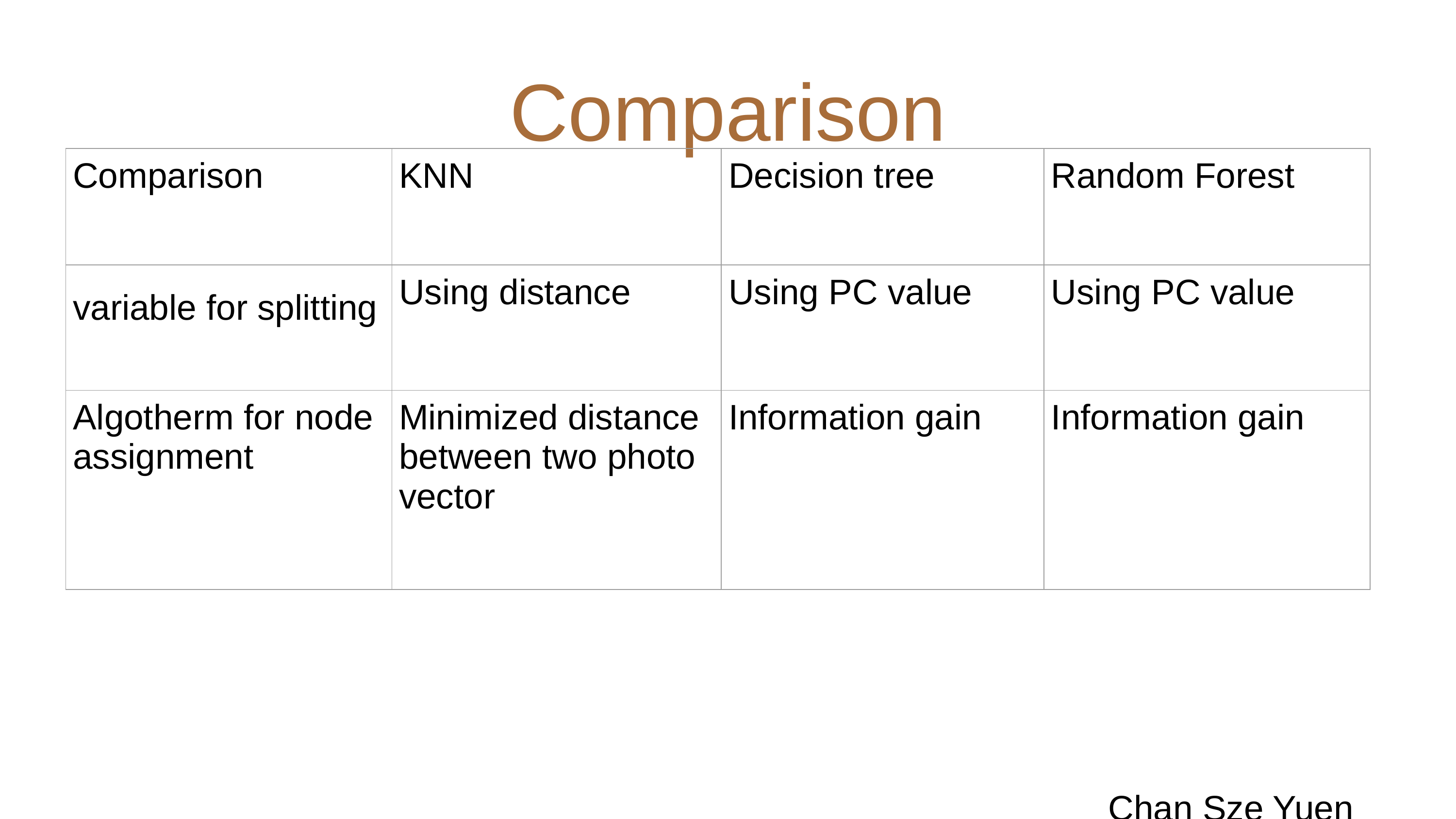

Comparison
| Comparison | KNN | Decision tree | Random Forest |
| --- | --- | --- | --- |
| variable for splitting | Using distance | Using PC value | Using PC value |
| Algotherm for node assignment | Minimized distance between two photo vector | Information gain | Information gain |

 Chan Sze Yuen 1155127616